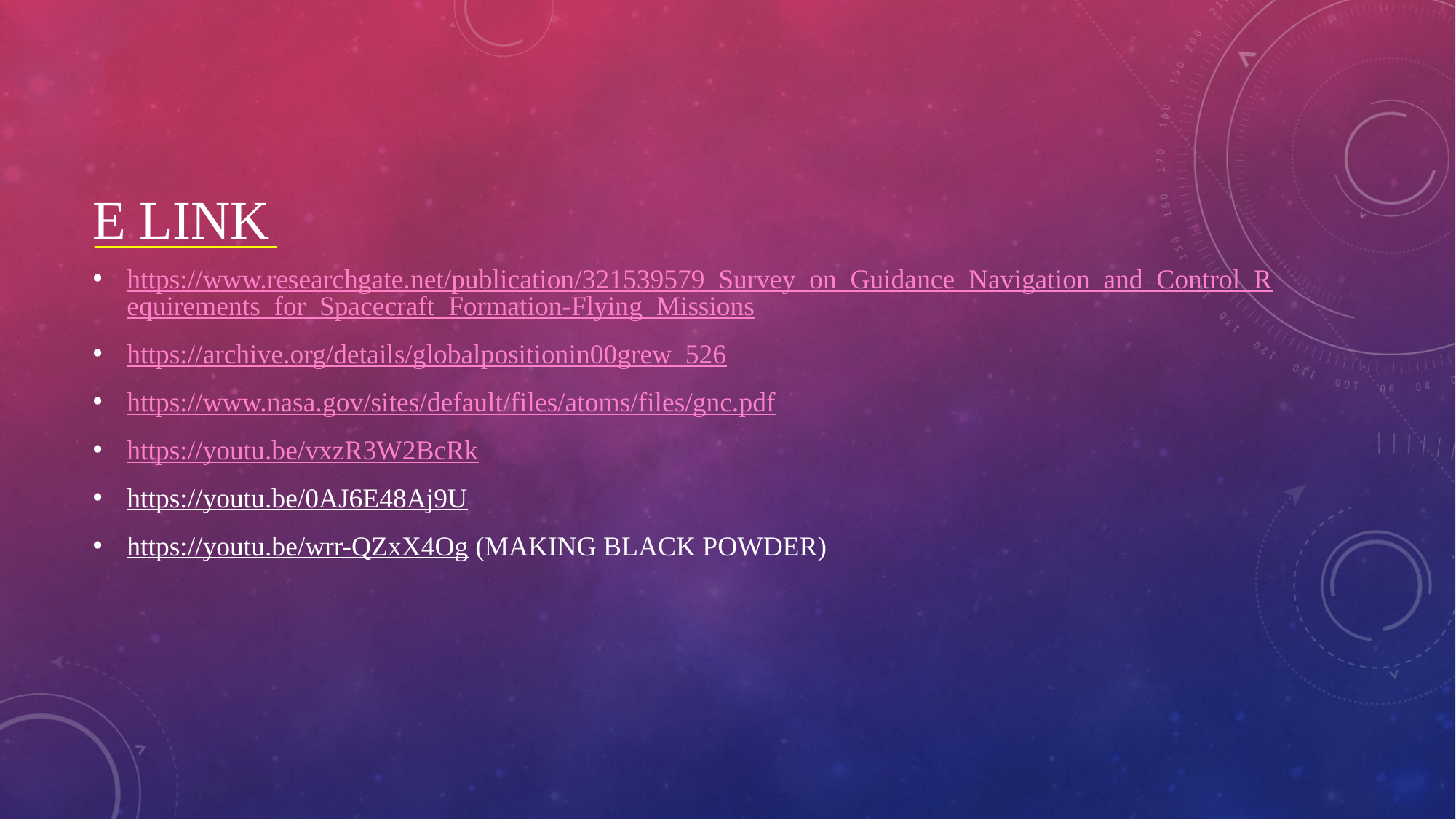

# E LINK
https://www.researchgate.net/publication/321539579_Survey_on_Guidance_Navigation_and_Control_Requirements_for_Spacecraft_Formation-Flying_Missions
https://archive.org/details/globalpositionin00grew_526
https://www.nasa.gov/sites/default/files/atoms/files/gnc.pdf
https://youtu.be/vxzR3W2BcRk
https://youtu.be/0AJ6E48Aj9U
https://youtu.be/wrr-QZxX4Og (MAKING BLACK POWDER)